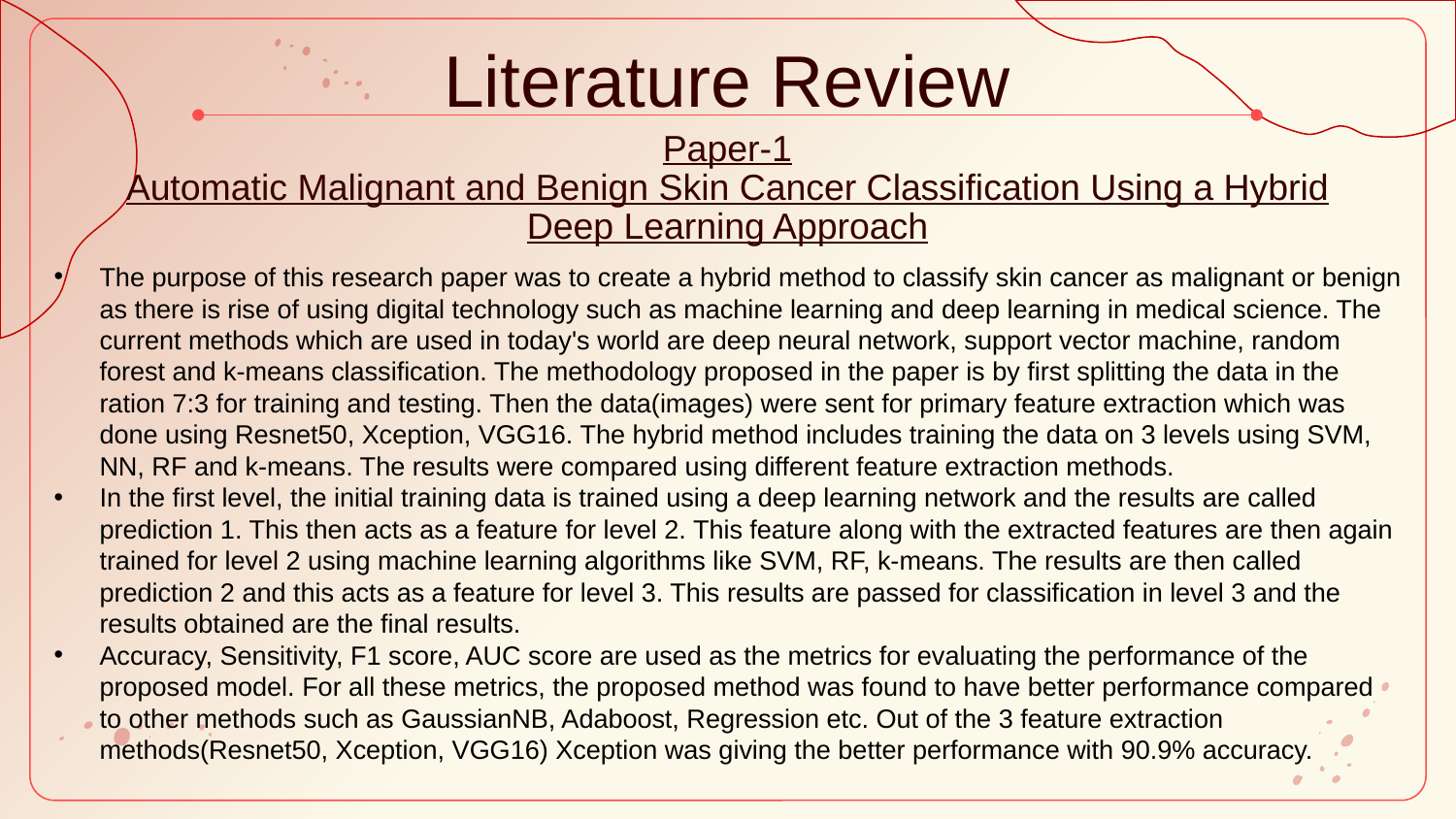

# Literature Review
Paper-1
Automatic Malignant and Benign Skin Cancer Classification Using a Hybrid Deep Learning Approach
The purpose of this research paper was to create a hybrid method to classify skin cancer as malignant or benign as there is rise of using digital technology such as machine learning and deep learning in medical science. The current methods which are used in today's world are deep neural network, support vector machine, random forest and k-means classification. The methodology proposed in the paper is by first splitting the data in the ration 7:3 for training and testing. Then the data(images) were sent for primary feature extraction which was done using Resnet50, Xception, VGG16. The hybrid method includes training the data on 3 levels using SVM, NN, RF and k-means. The results were compared using different feature extraction methods.
In the first level, the initial training data is trained using a deep learning network and the results are called prediction 1. This then acts as a feature for level 2. This feature along with the extracted features are then again trained for level 2 using machine learning algorithms like SVM, RF, k-means. The results are then called prediction 2 and this acts as a feature for level 3. This results are passed for classification in level 3 and the results obtained are the final results.
Accuracy, Sensitivity, F1 score, AUC score are used as the metrics for evaluating the performance of the proposed model. For all these metrics, the proposed method was found to have better performance compared to other methods such as GaussianNB, Adaboost, Regression etc. Out of the 3 feature extraction methods(Resnet50, Xception, VGG16) Xception was giving the better performance with 90.9% accuracy.